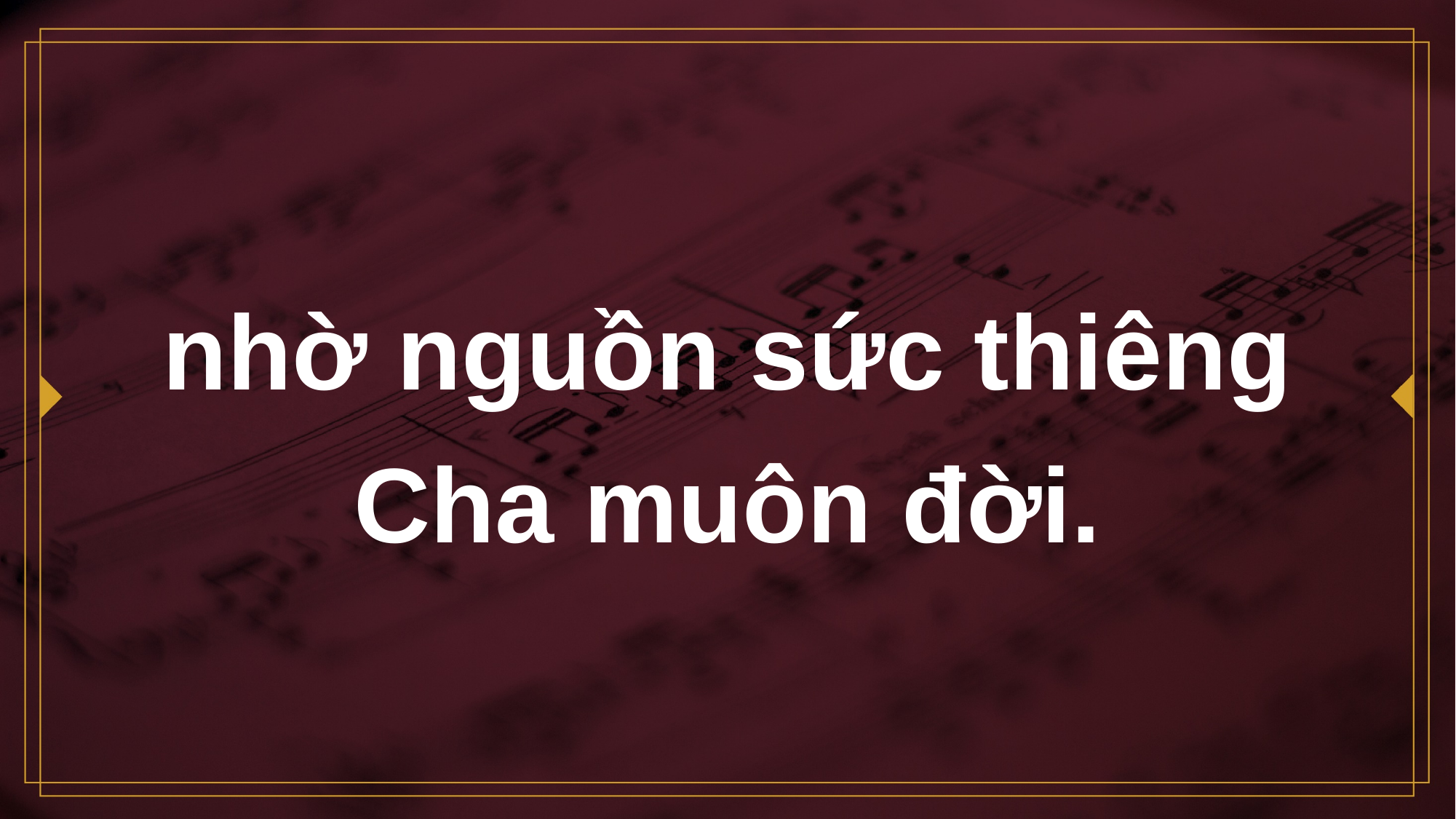

# nhờ nguồn sức thiêng Cha muôn đời.